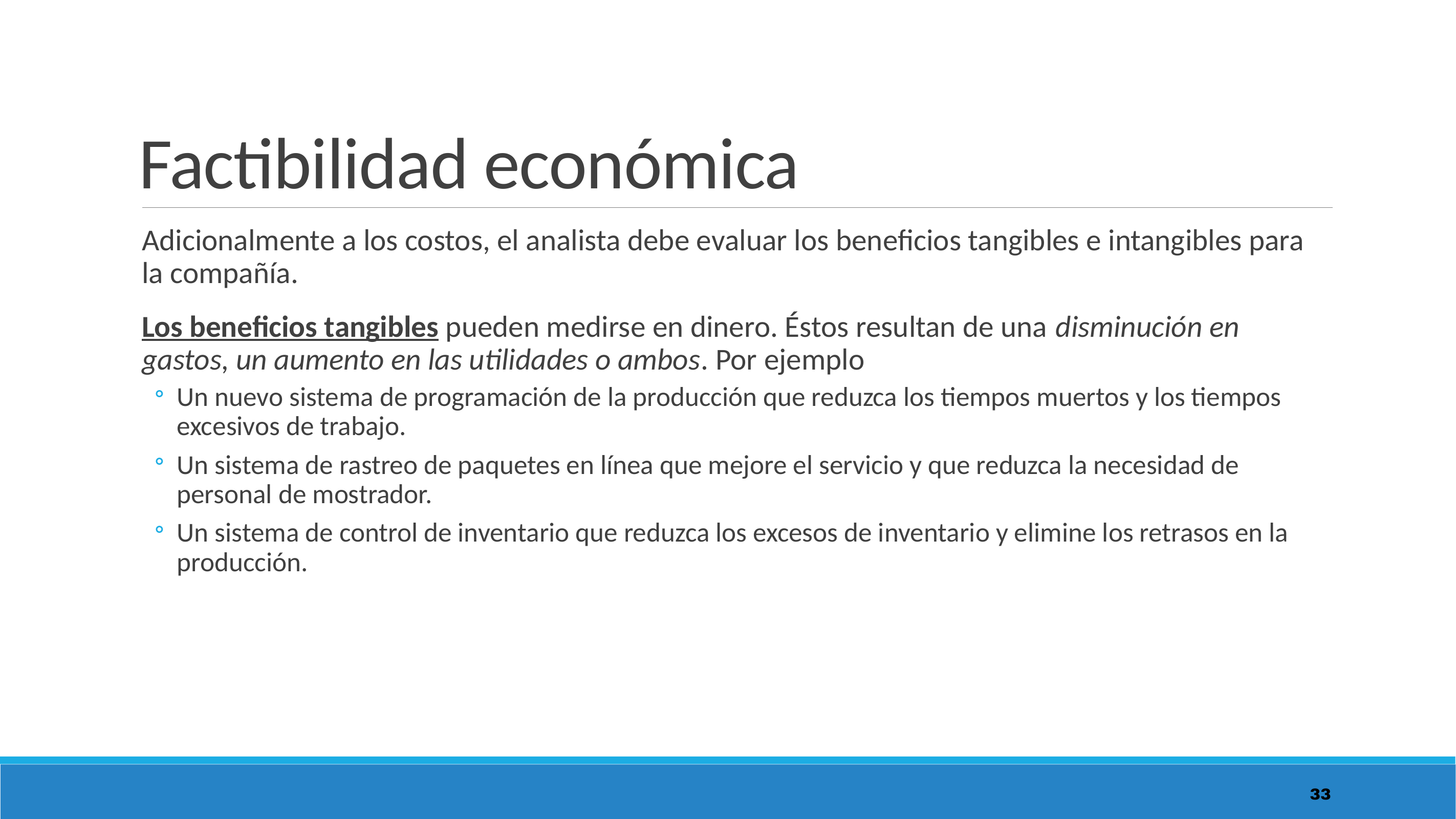

# Factibilidad económica
Adicionalmente a los costos, el analista debe evaluar los beneficios tangibles e intangibles para la compañía.
Los beneficios tangibles pueden medirse en dinero. Éstos resultan de una disminución en gastos, un aumento en las utilidades o ambos. Por ejemplo
Un nuevo sistema de programación de la producción que reduzca los tiempos muertos y los tiempos excesivos de trabajo.
Un sistema de rastreo de paquetes en línea que mejore el servicio y que reduzca la necesidad de personal de mostrador.
Un sistema de control de inventario que reduzca los excesos de inventario y elimine los retrasos en la producción.
33